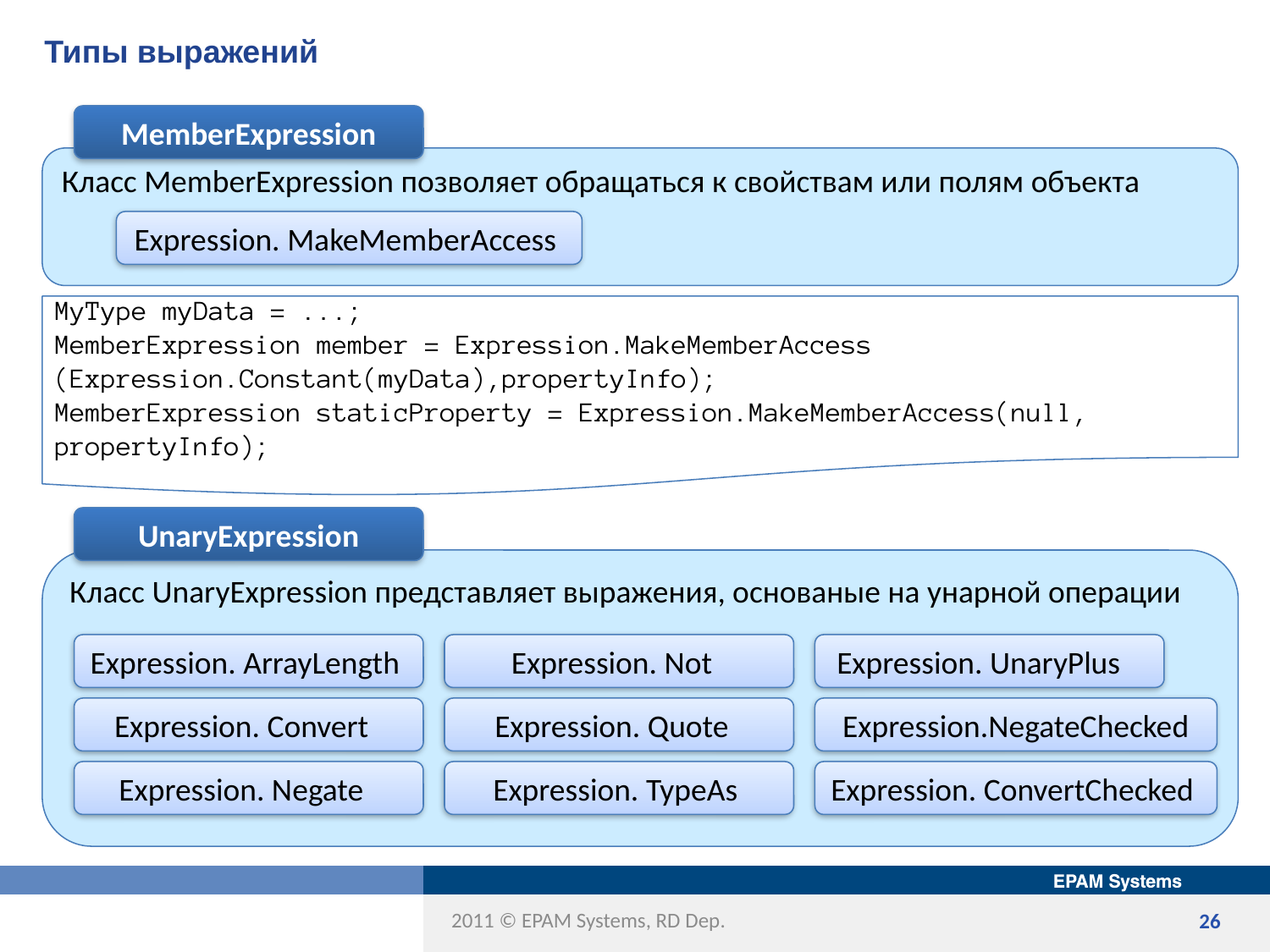

# Типы выражений

MemberExpression
Класс MemberExpression позволяет обращаться к свойствам или полям объекта
Expression. MakeMemberAccess
MyType myData = ...;
MemberExpression member = Expression.MakeMemberAccess (Expression.Constant(myData),propertyInfo);
MemberExpression staticProperty = Expression.MakeMemberAccess(null, propertyInfo);
UnaryExpression
Класс UnaryExpression представляет выражения, основаные на унарной операции
Expression. ArrayLength
Expression. Not
Expression. UnaryPlus
Expression. Convert
Expression. Quote
Expression.NegateChecked
Expression. Negate
Expression. TypeAs
Expression. ConvertChecked